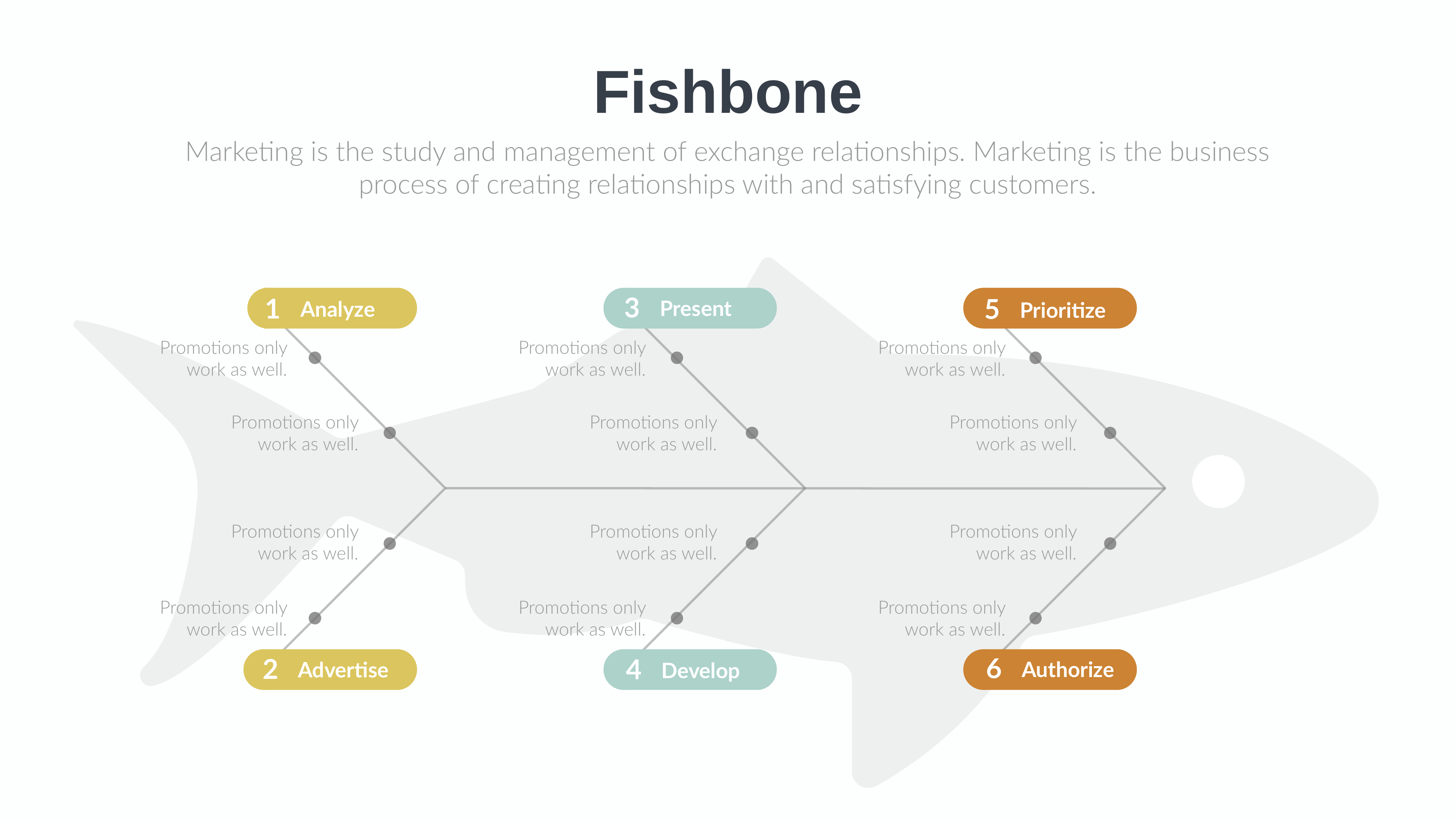

Fishbone
Marketing is the study and management of exchange relationships. Marketing is the business process of creating relationships with and satisfying customers.

3

1
5
Present
Analyze
Prioritize

Promotions only work as well.
Promotions only work as well.
Promotions only work as well.

Promotions only work as well.
Promotions only work as well.
Promotions only work as well.

Promotions only work as well.
Promotions only work as well.
Promotions only work as well.

Promotions only work as well.
Promotions only work as well.
Promotions only work as well.

6
2

4
Authorize
Advertise
Develop